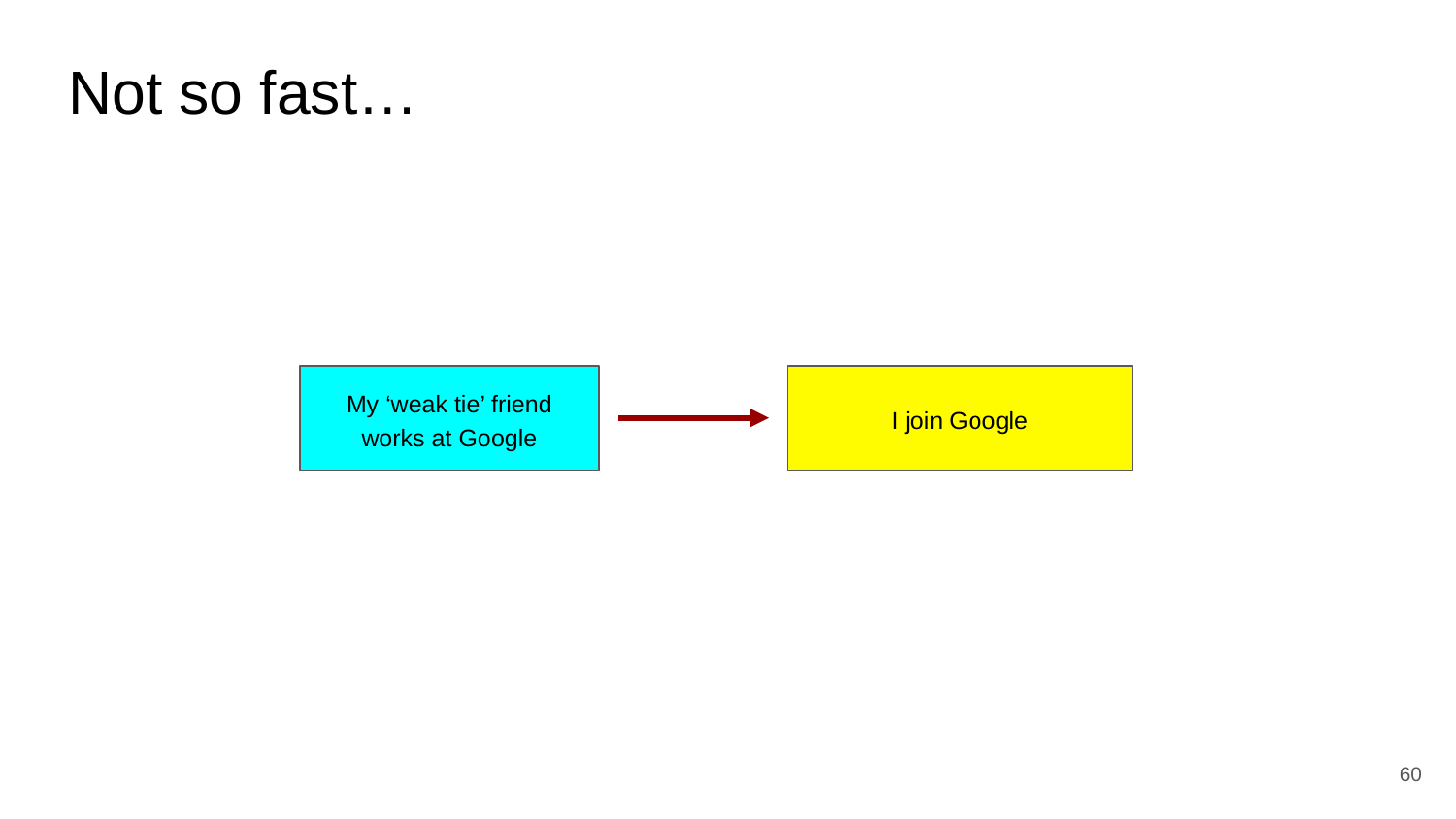

Not so fast…
My ‘weak tie’ friend works at Google

I join Google
60